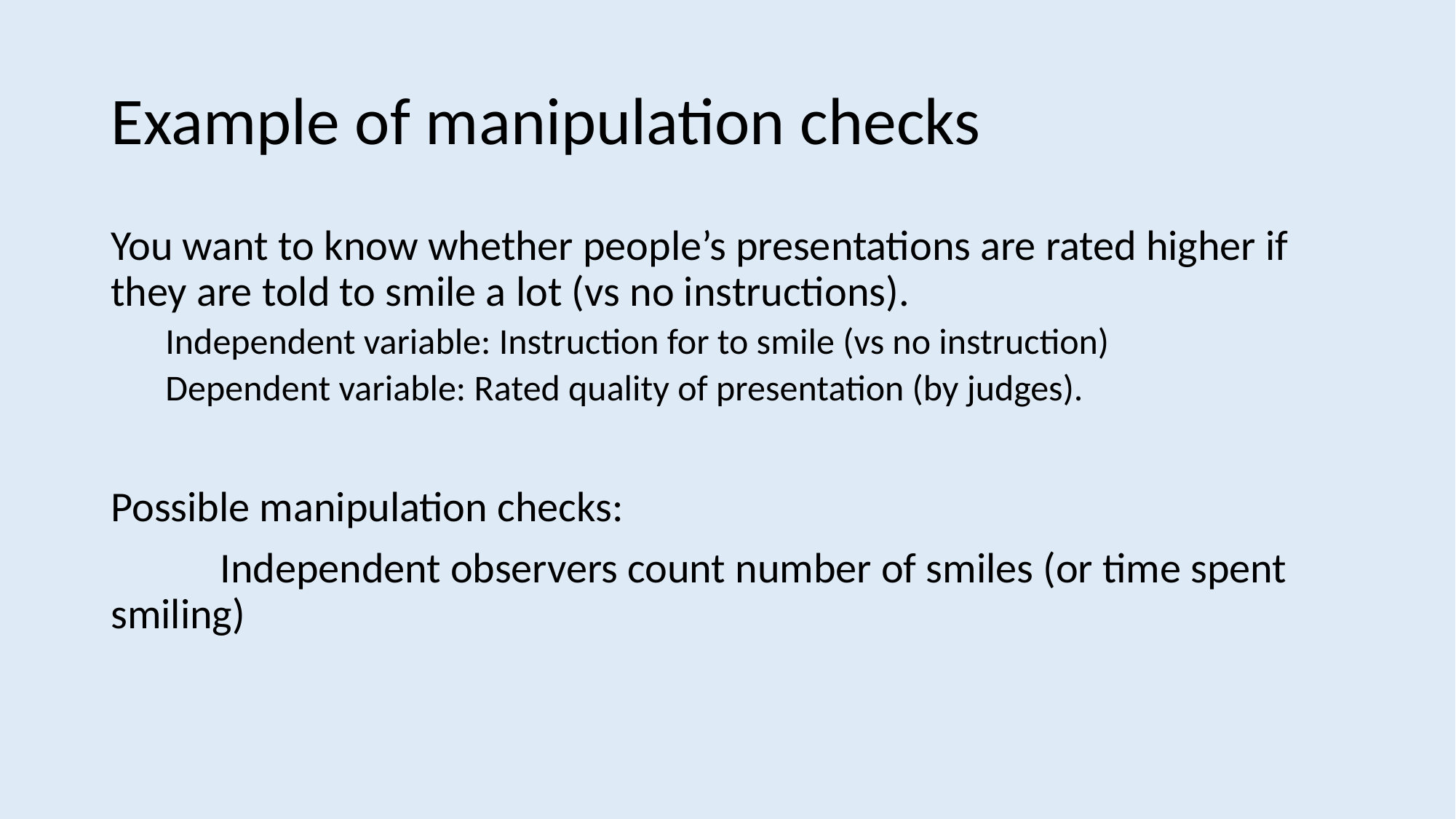

# Example of manipulation checks
You want to know whether people’s presentations are rated higher if they are told to smile a lot (vs no instructions).
Independent variable: Instruction for to smile (vs no instruction)
Dependent variable: Rated quality of presentation (by judges).

Possible manipulation checks:
	Independent observers count number of smiles (or time spent 	smiling)